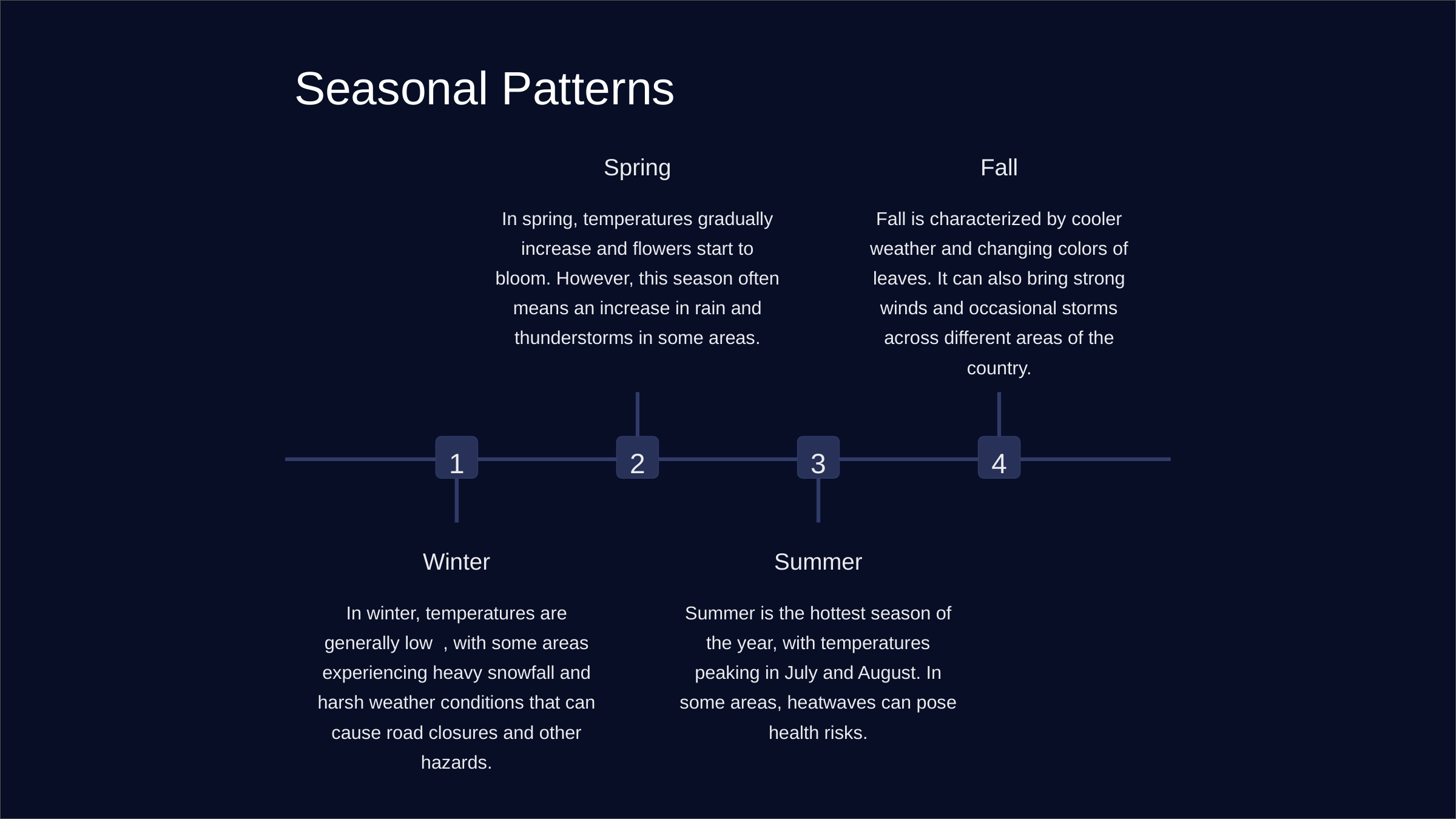

Seasonal Patterns
Spring
Fall
In spring, temperatures gradually increase and flowers start to bloom. However, this season often means an increase in rain and thunderstorms in some areas.
Fall is characterized by cooler weather and changing colors of leaves. It can also bring strong winds and occasional storms across different areas of the country.

1
2
3
4

Winter
Summer
In winter, temperatures are generally low  , with some areas experiencing heavy snowfall and harsh weather conditions that can cause road closures and other hazards.
Summer is the hottest season of the year, with temperatures peaking in July and August. In some areas, heatwaves can pose health risks.